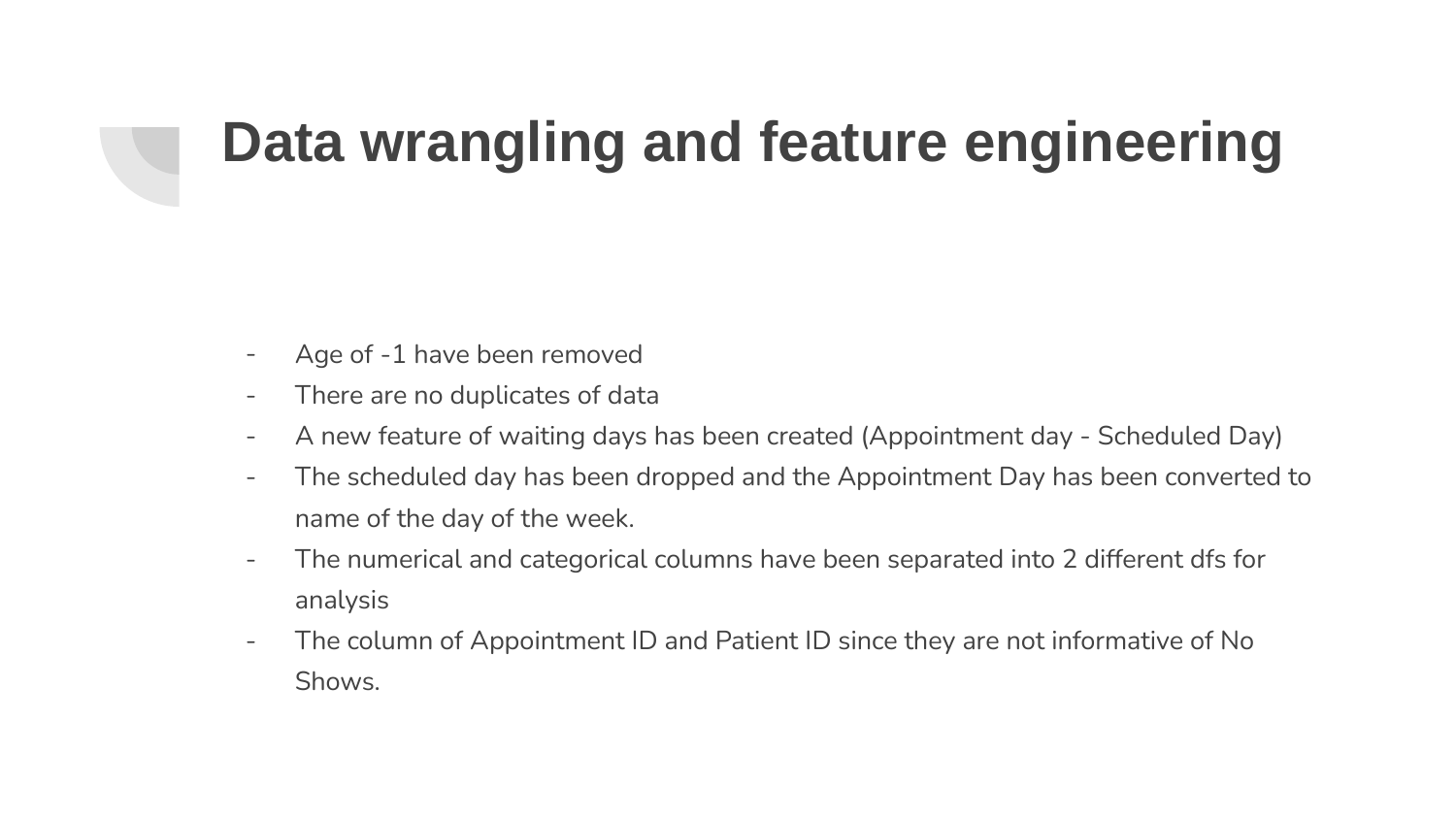

# Data wrangling and feature engineering
Age of -1 have been removed
There are no duplicates of data
A new feature of waiting days has been created (Appointment day - Scheduled Day)
The scheduled day has been dropped and the Appointment Day has been converted to name of the day of the week.
The numerical and categorical columns have been separated into 2 different dfs for analysis
The column of Appointment ID and Patient ID since they are not informative of No Shows.